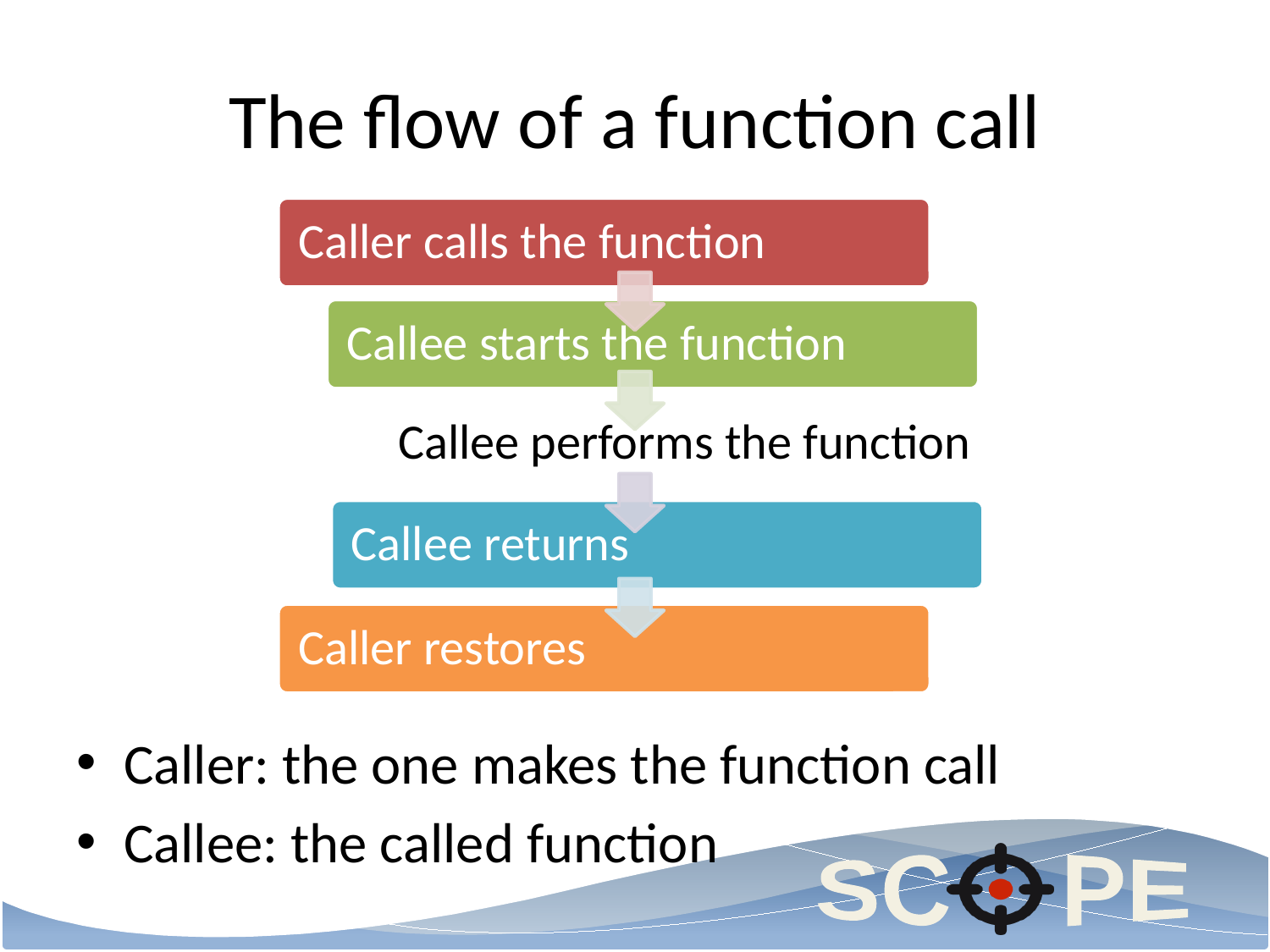

# The flow of a function call
Caller calls the function
Callee starts the function
Callee performs the function
Callee returns
Caller restores

Caller: the one makes the function call
Callee: the called function